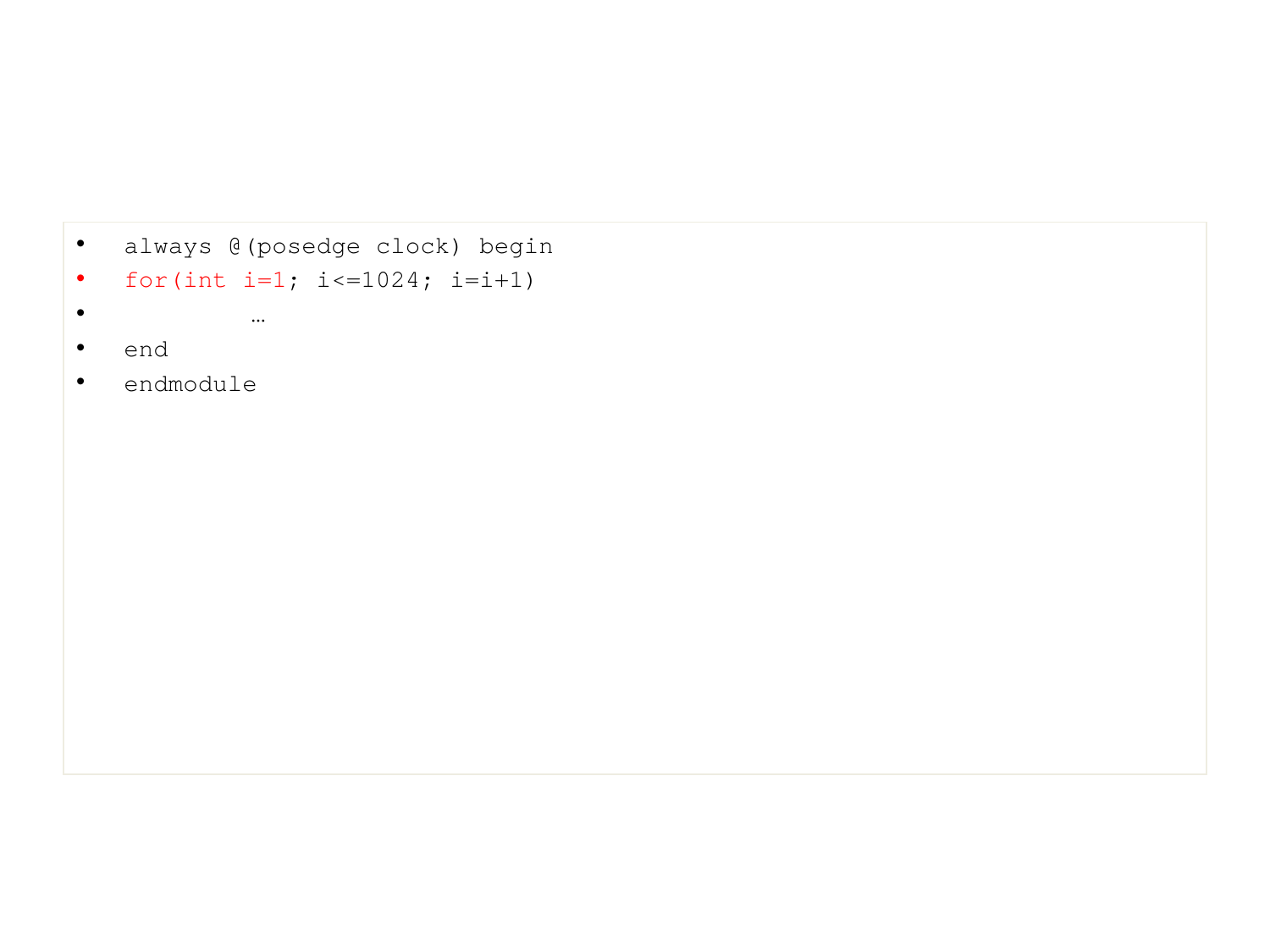

#
always @(posedge clock) begin
for(int i=1; i<=1024; i=i+1)
	…
end
endmodule